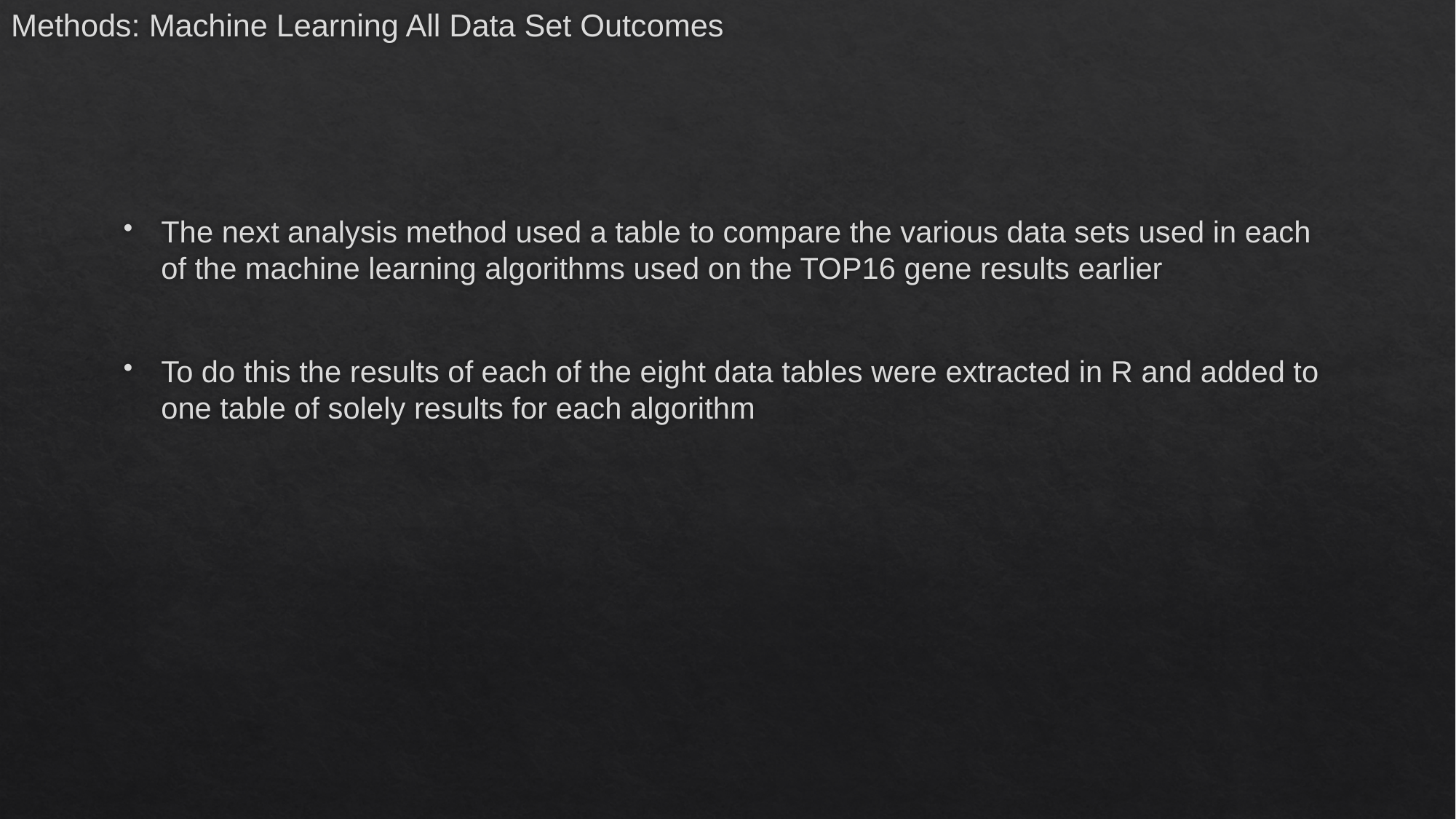

# Methods: Machine Learning All Data Set Outcomes
The next analysis method used a table to compare the various data sets used in each of the machine learning algorithms used on the TOP16 gene results earlier

To do this the results of each of the eight data tables were extracted in R and added to one table of solely results for each algorithm